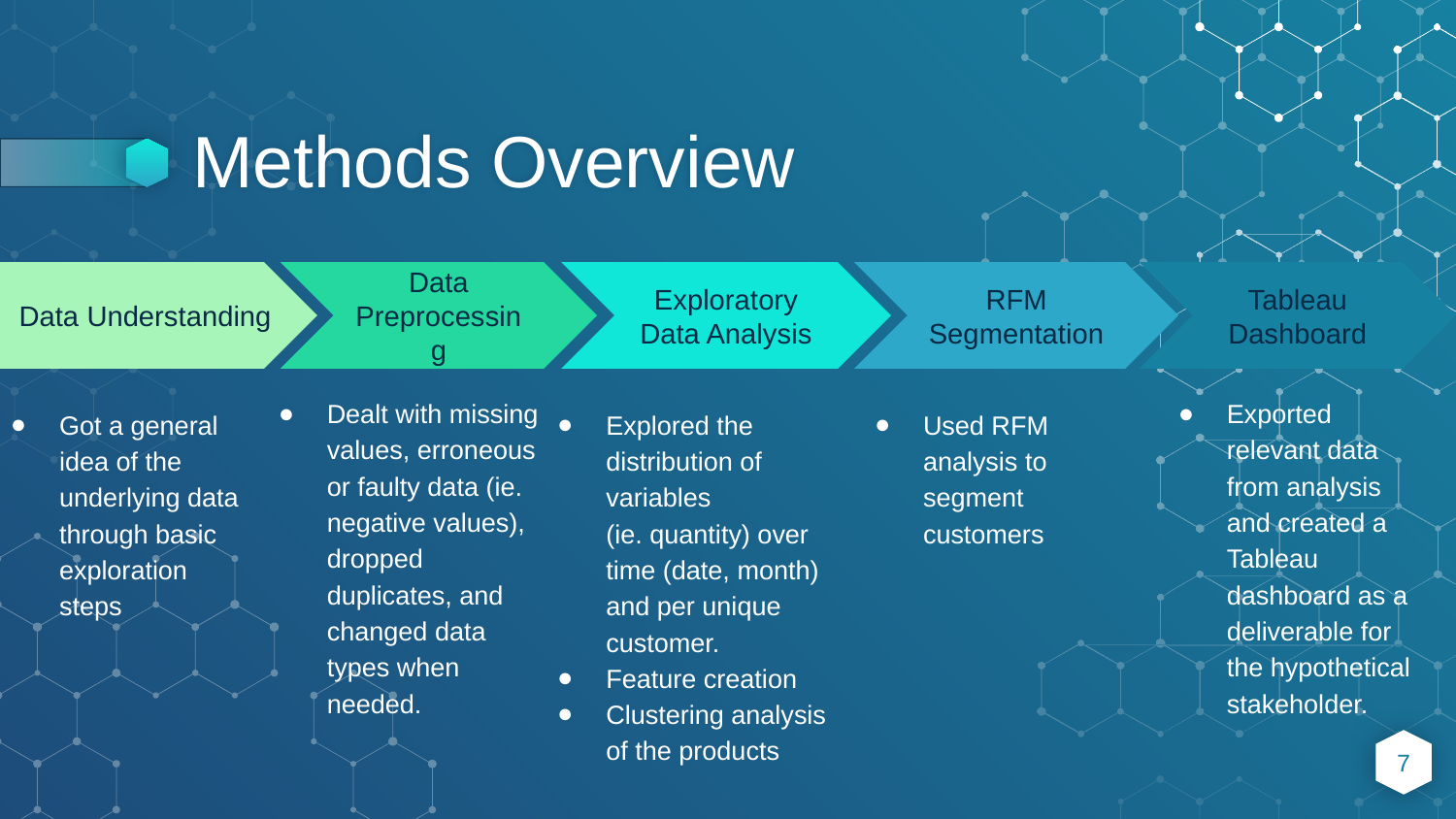

# Methods Overview
Data Understanding
Data Preprocessing
Dealt with missing values, erroneous or faulty data (ie. negative values), dropped duplicates, and changed data types when needed.

Exploratory Data Analysis
Explored the distribution of variables (ie. quantity) over time (date, month) and per unique customer.
Feature creation
Clustering analysis of the products
RFM Segmentation
Used RFM analysis to segment customers
Tableau Dashboard
Exported relevant data from analysis and created a Tableau dashboard as a deliverable for the hypothetical stakeholder.
Got a general idea of the underlying data through basic exploration steps

7